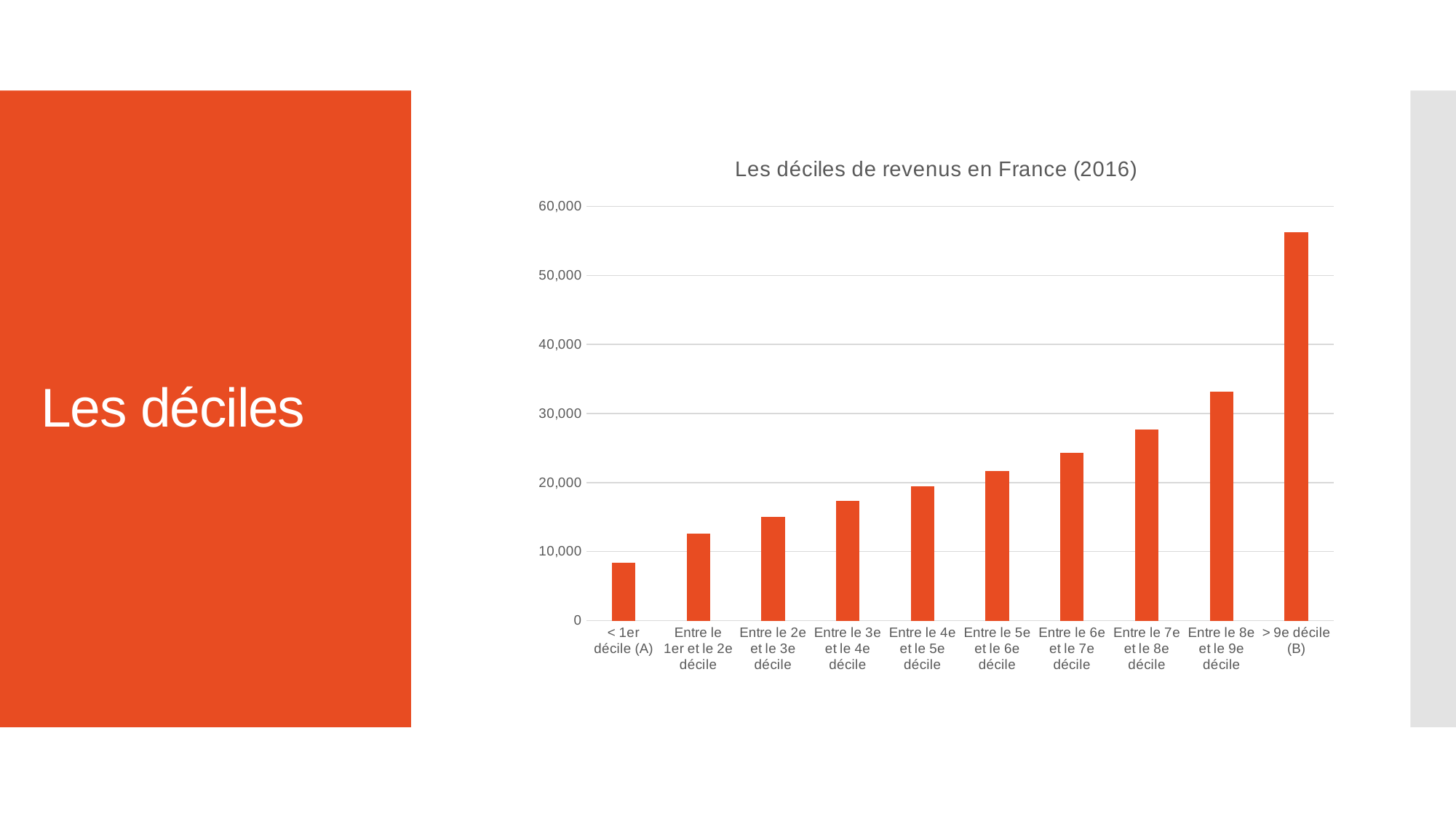

### Chart: Les déciles de revenus en France (2016)

| Category |  |
|---|---|
| < 1er décile (A) | 8380.0 |
| Entre le 1er et le 2e décile | 12550.0 |
| Entre le 2e et le 3e décile | 15060.0 |
| Entre le 3e et le 4e décile | 17300.0 |
| Entre le 4e et le 5e décile | 19430.0 |
| Entre le 5e et le 6e décile | 21690.0 |
| Entre le 6e et le 7e décile | 24290.0 |
| Entre le 7e et le 8e décile | 27650.0 |
| Entre le 8e et le 9e décile | 33220.0 |
| > 9e décile (B) | 56230.0 |
# Les déciles